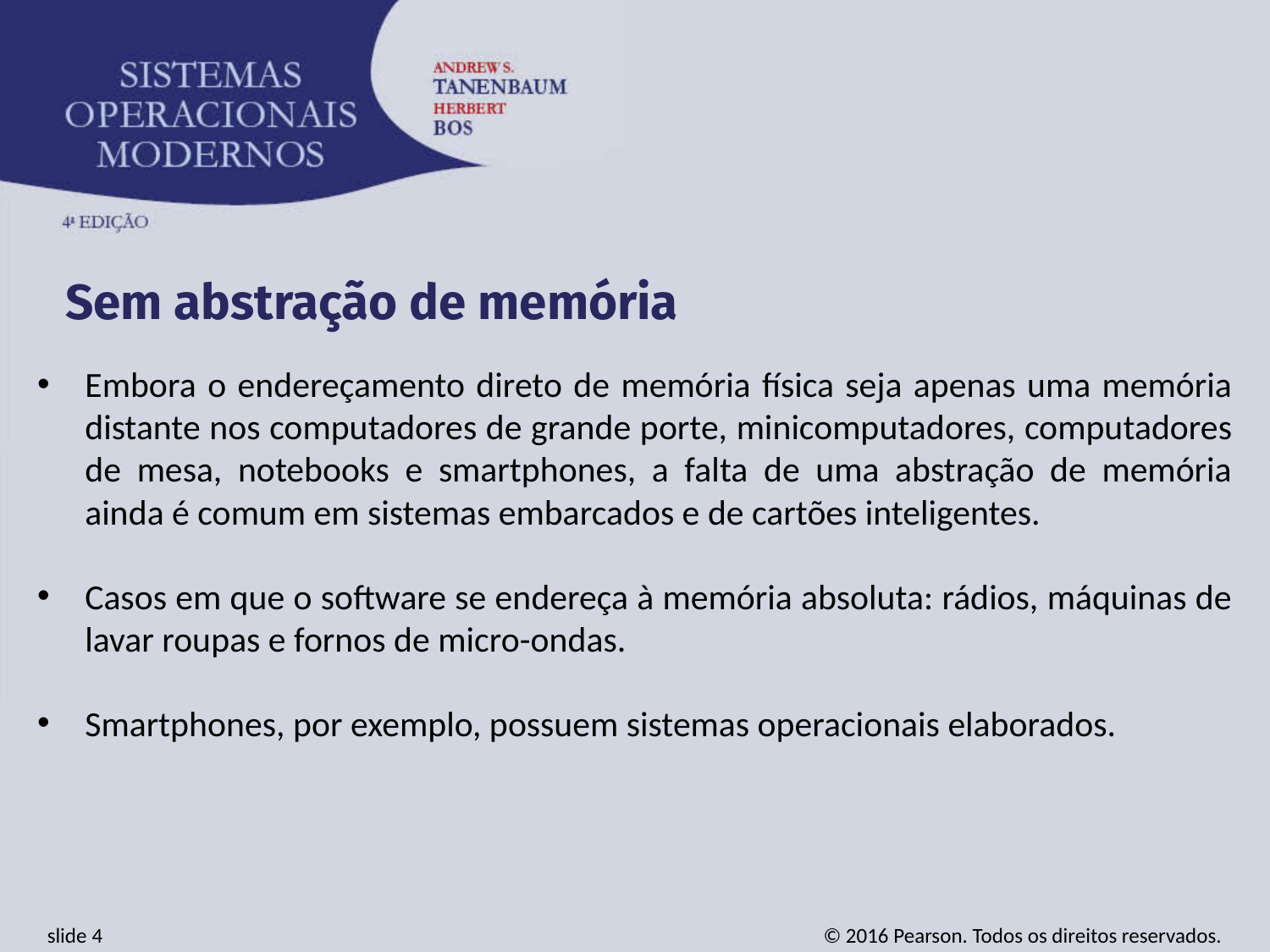

Sem abstração de memória
Embora o endereçamento direto de memória física seja apenas uma memória distante nos computadores de grande porte, minicomputadores, computadores de mesa, notebooks e smartphones, a falta de uma abstração de memória ainda é comum em sistemas embarcados e de cartões inteligentes.

Casos em que o software se endereça à memória absoluta: rádios, máquinas de lavar roupas e fornos de micro-ondas.

Smartphones, por exemplo, possuem sistemas operacionais elaborados.